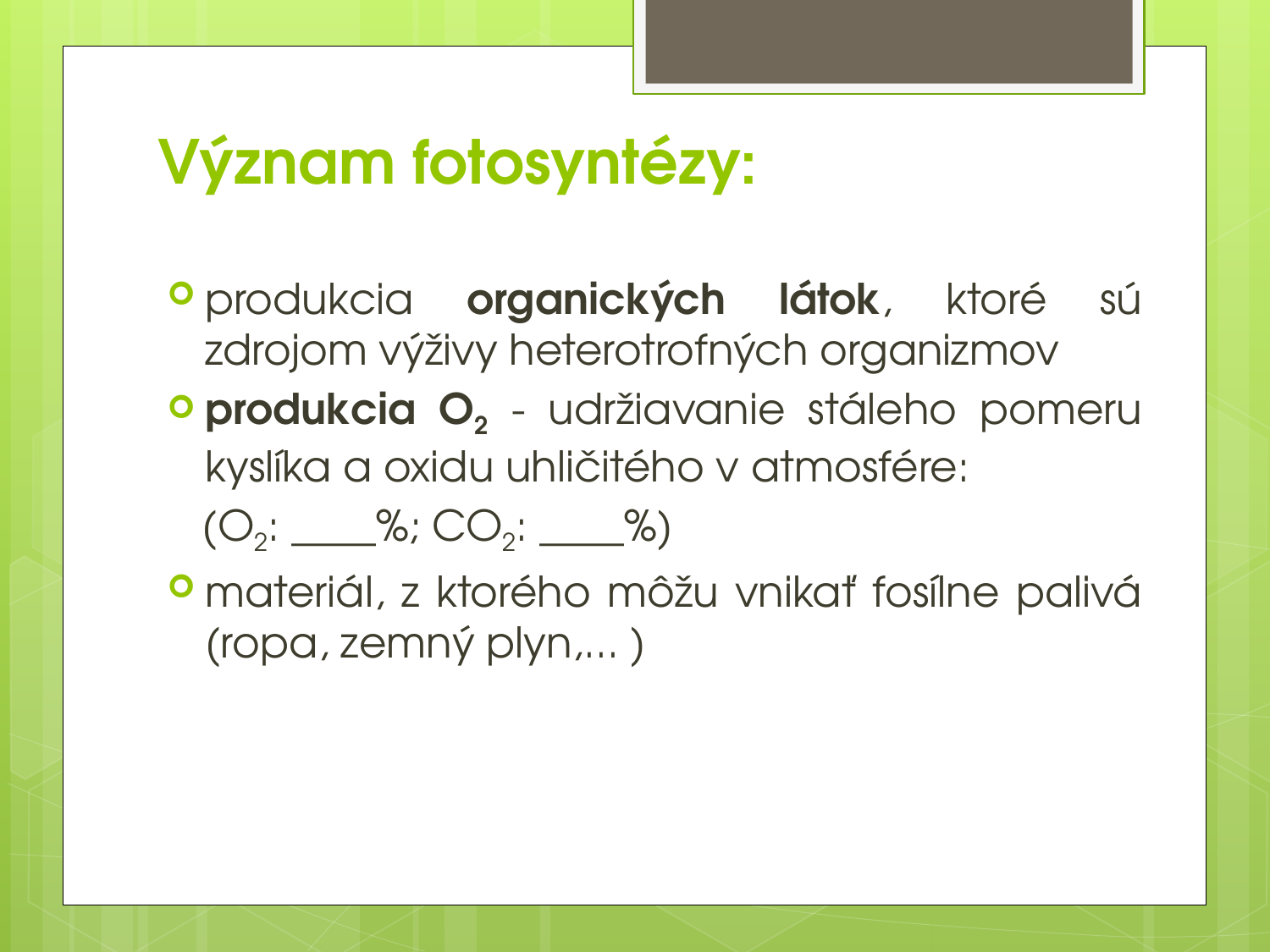

# Význam fotosyntézy:

produkcia organických látok, ktoré sú zdrojom výživy heterotrofných organizmov
produkcia O2 - udržiavanie stáleho pomeru kyslíka a oxidu uhličitého v atmosfére:
   (O2: ____%; CO2: ____%)
materiál, z ktorého môžu vnikať fosílne palivá (ropa, zemný plyn,... )